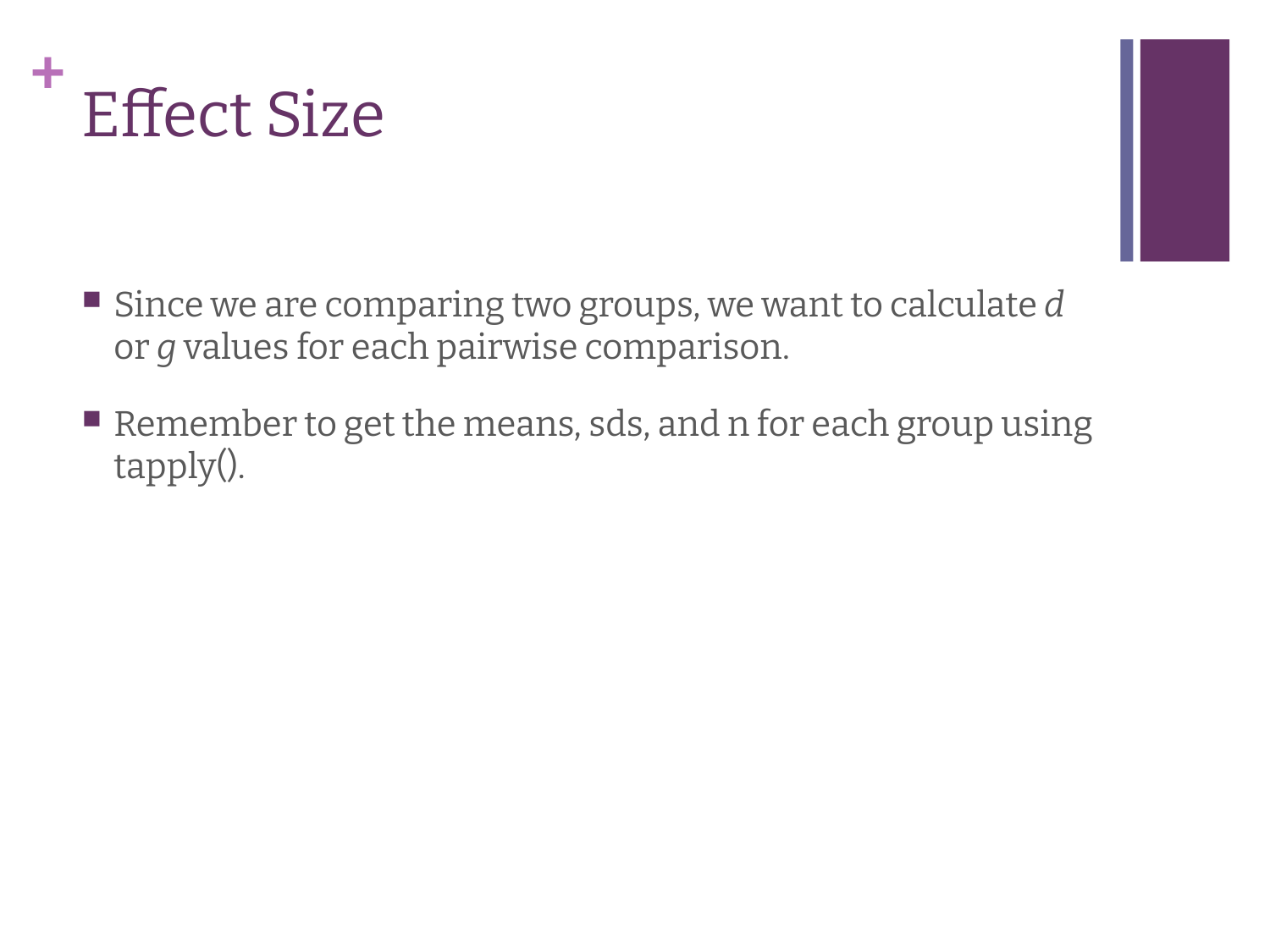

# Effect Size
Since we are comparing two groups, we want to calculate d or g values for each pairwise comparison.
Remember to get the means, sds, and n for each group using tapply().